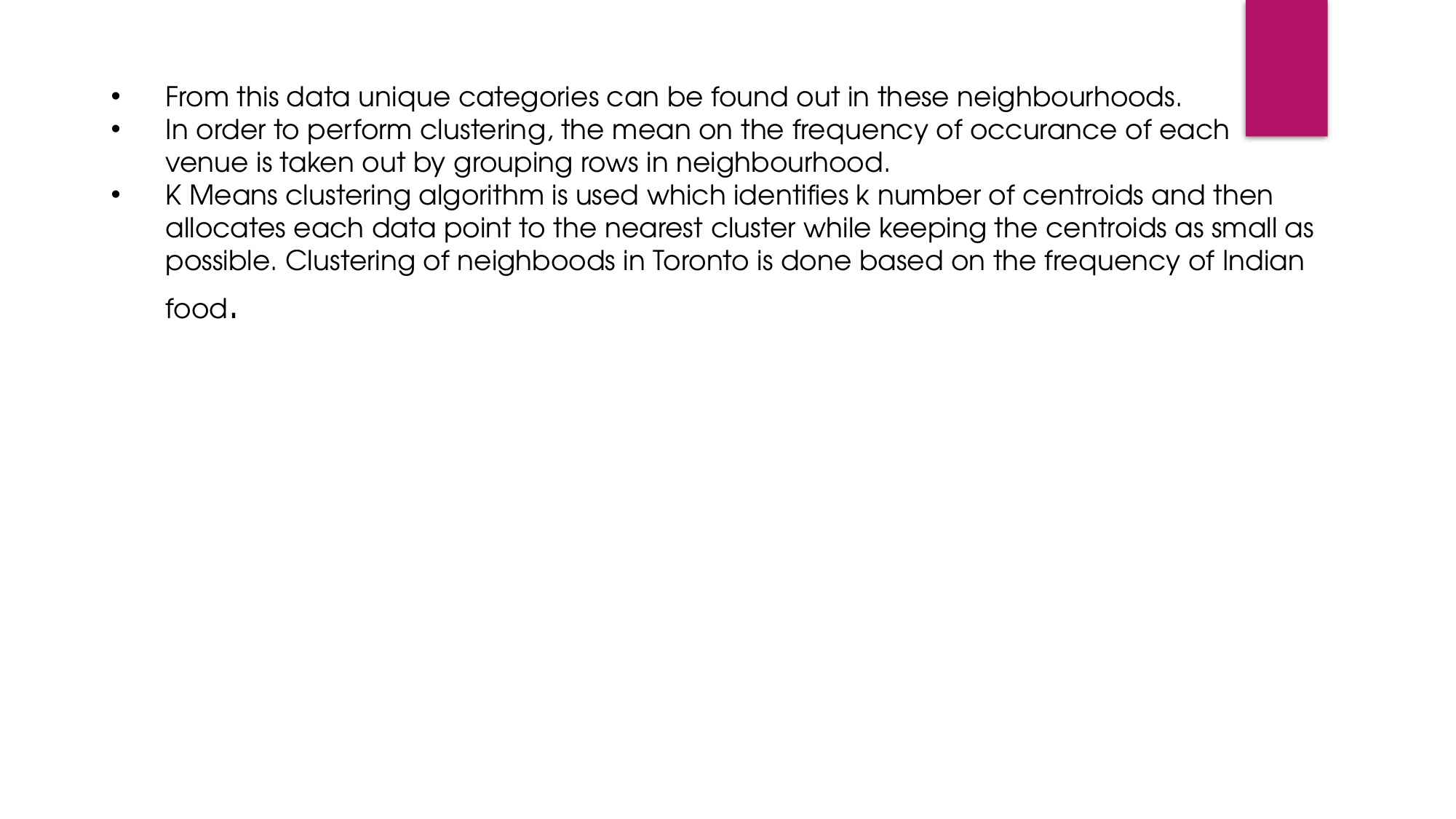

From this data unique categories can be found out in these neighbourhoods.
In order to perform clustering, the mean on the frequency of occurance of each venue is taken out by grouping rows in neighbourhood.
K Means clustering algorithm is used which identifies k number of centroids and then allocates each data point to the nearest cluster while keeping the centroids as small as possible. Clustering of neighboods in Toronto is done based on the frequency of Indian food.